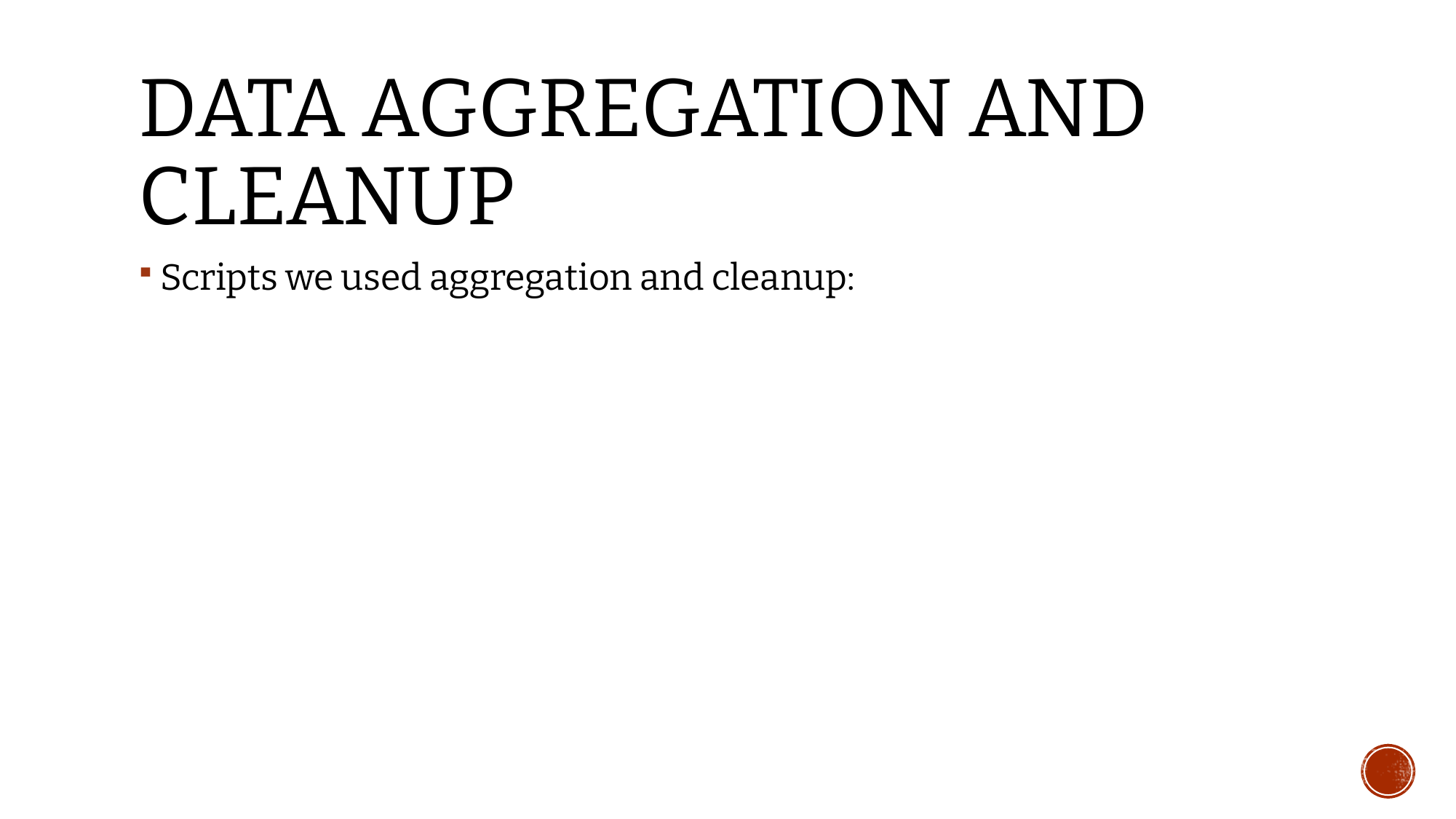

# Data Aggregation and Cleanup
Scripts we used aggregation and cleanup: